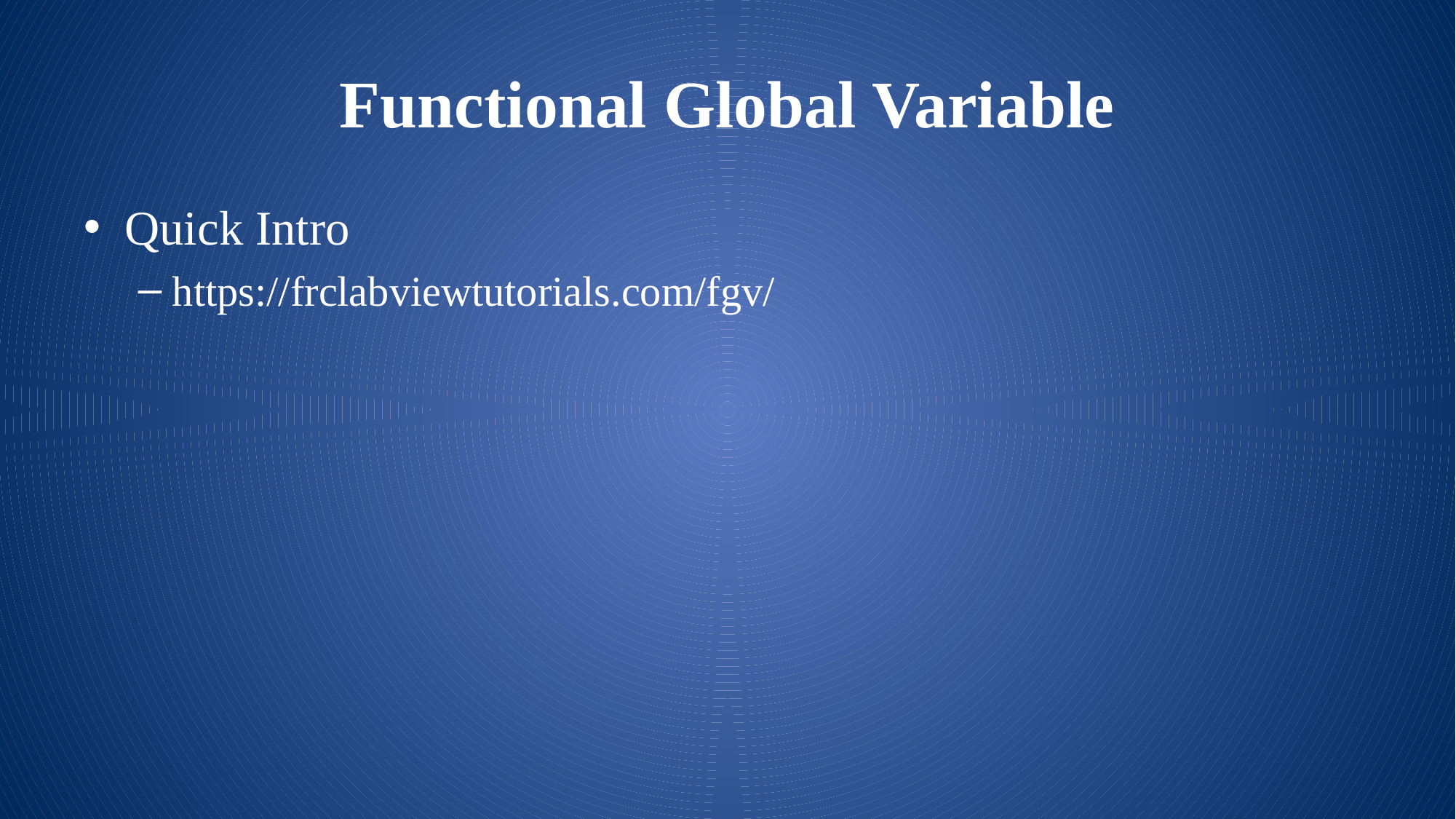

# Functional Global Variable
Quick Intro
https://frclabviewtutorials.com/fgv/